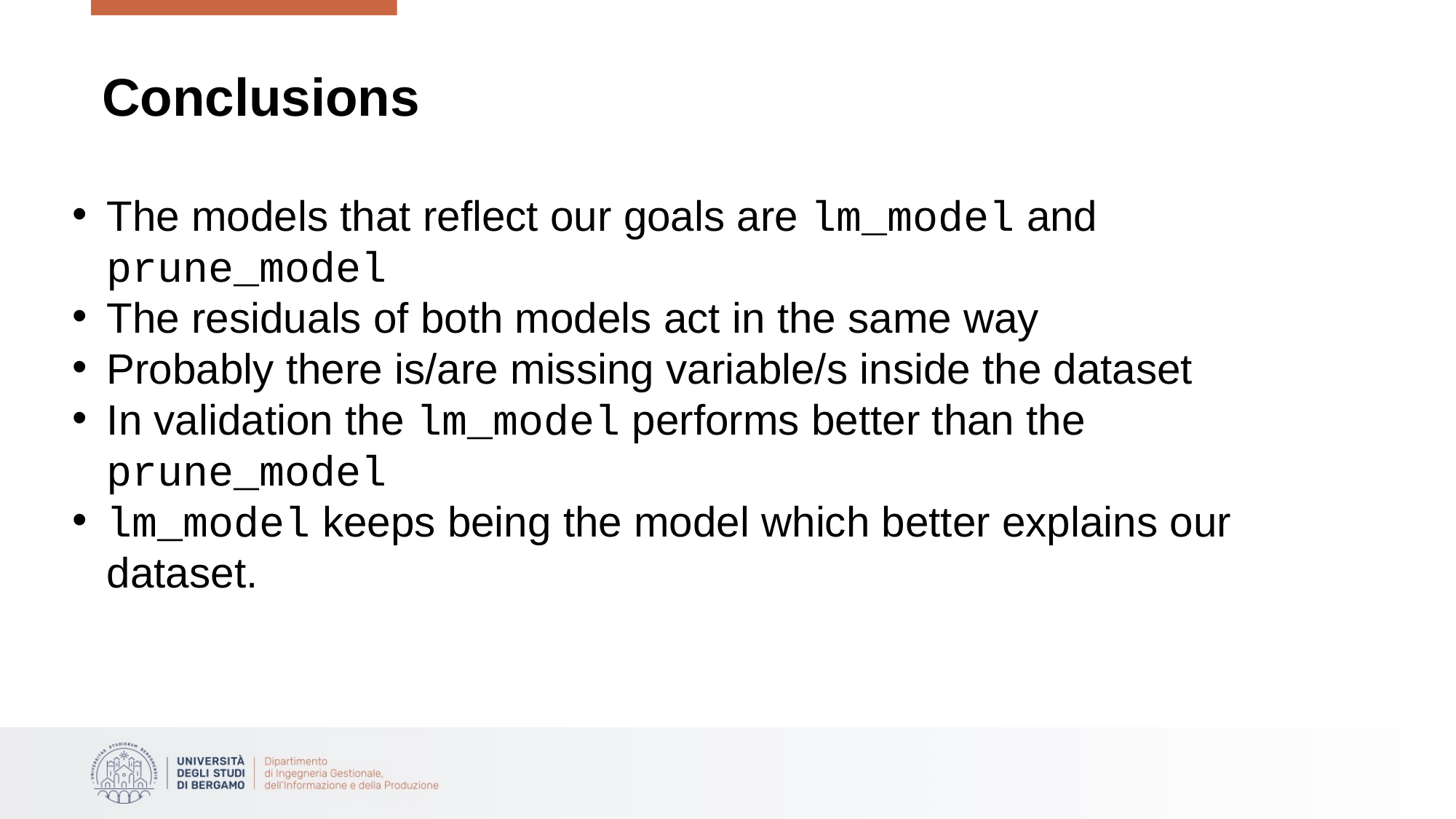

# Conclusions
The models that reflect our goals are lm_model and prune_model
The residuals of both models act in the same way
Probably there is/are missing variable/s inside the dataset
In validation the lm_model performs better than the prune_model
lm_model keeps being the model which better explains our dataset.